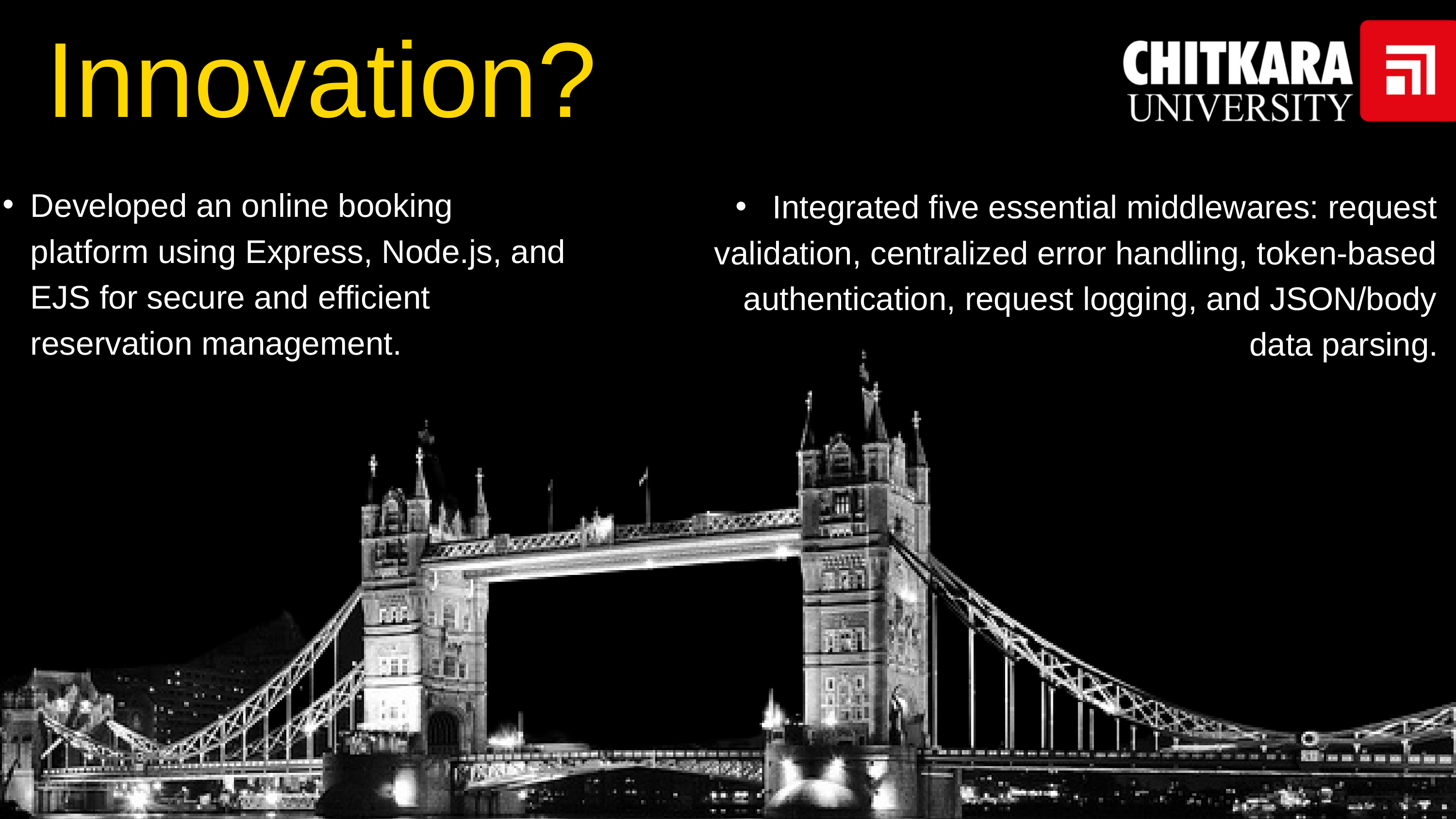

Innovation?
Developed an online booking platform using Express, Node.js, and EJS for secure and efficient reservation management.
 Integrated five essential middlewares: request validation, centralized error handling, token-based authentication, request logging, and JSON/body data parsing.